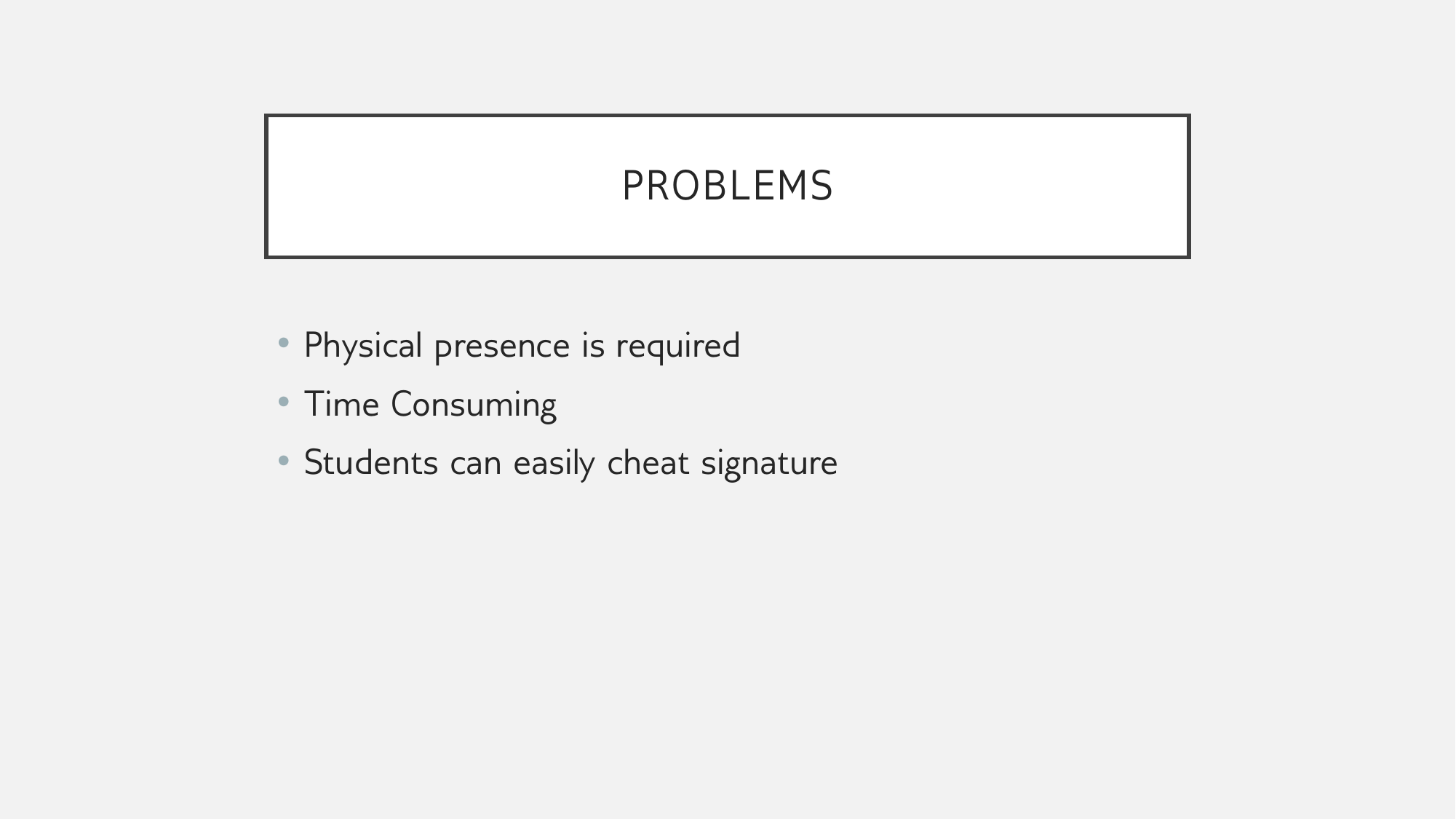

# Problems
Physical presence is required
Time Consuming
Students can easily cheat signature